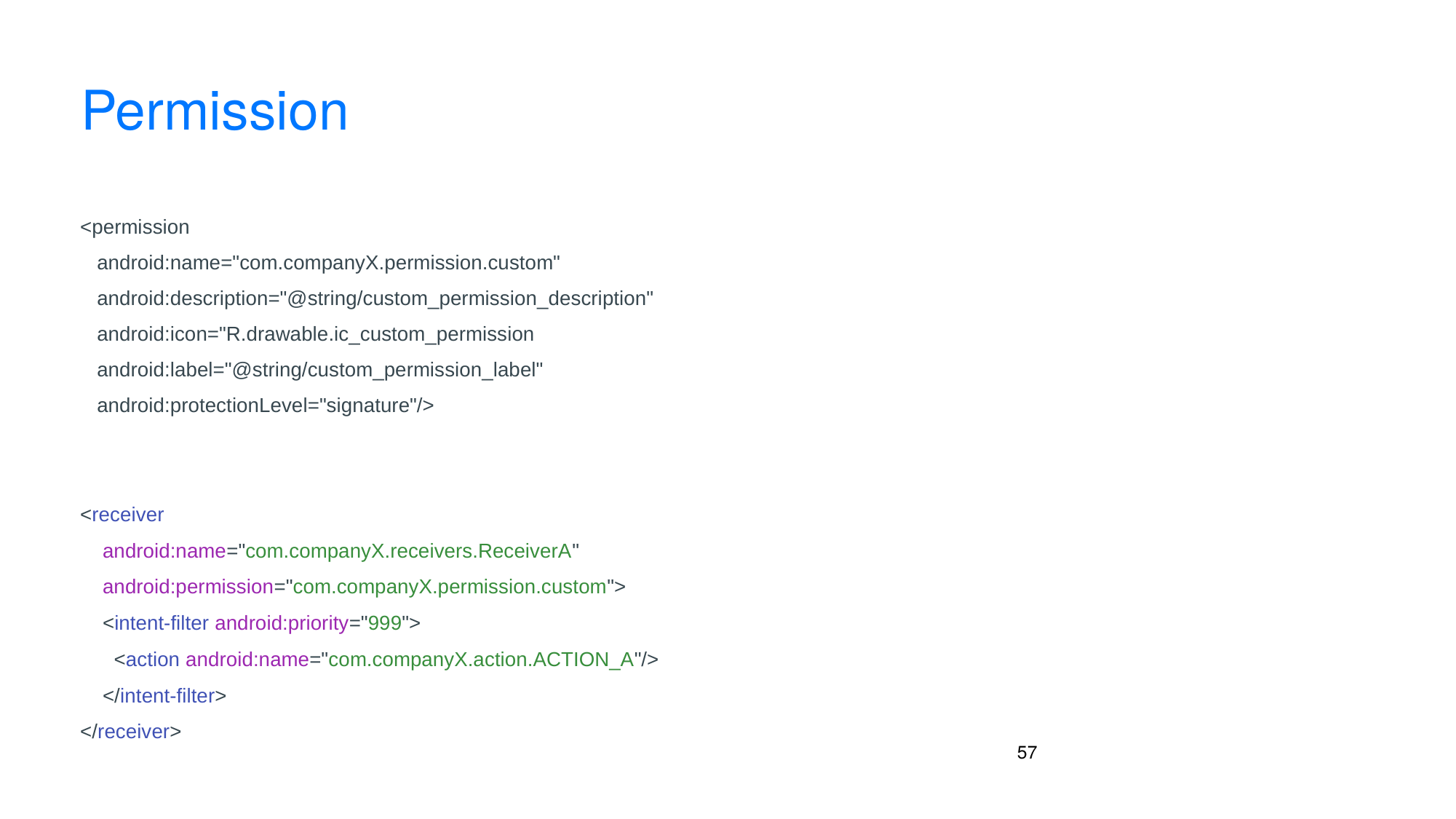

# Permission
<permission
   android:name="com.companyX.permission.custom"
   android:description="@string/custom_permission_description"
   android:icon="R.drawable.ic_custom_permission
   android:label="@string/custom_permission_label"
   android:protectionLevel="signature"/>

<receiver
    android:name="com.companyX.receivers.ReceiverA"
    android:permission="com.companyX.permission.custom">
    <intent-filter android:priority="999">
      <action android:name="com.companyX.action.ACTION_A"/>
    </intent-filter>
</receiver>

57